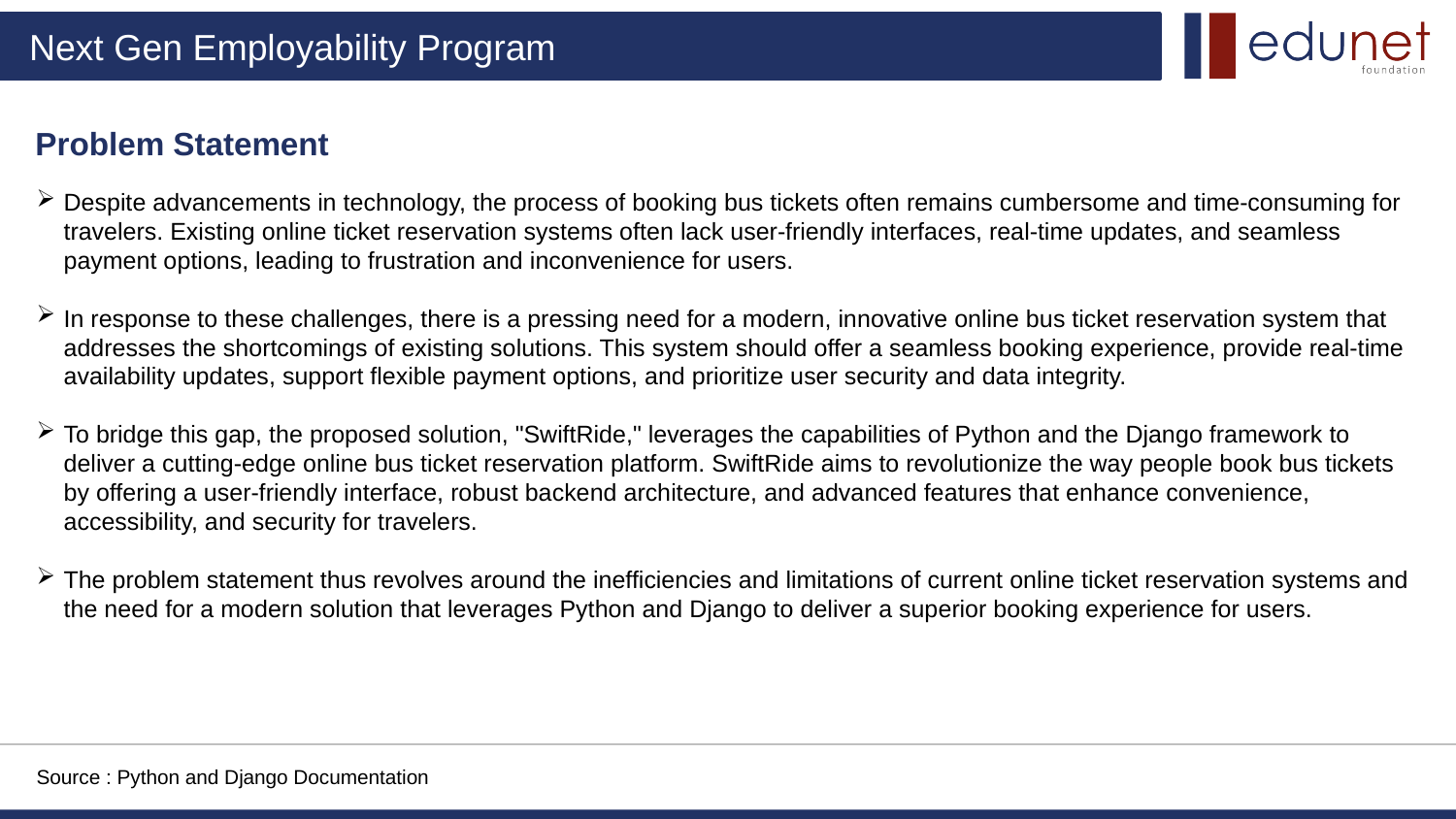

Problem Statement
Despite advancements in technology, the process of booking bus tickets often remains cumbersome and time-consuming for travelers. Existing online ticket reservation systems often lack user-friendly interfaces, real-time updates, and seamless payment options, leading to frustration and inconvenience for users.

In response to these challenges, there is a pressing need for a modern, innovative online bus ticket reservation system that addresses the shortcomings of existing solutions. This system should offer a seamless booking experience, provide real-time availability updates, support flexible payment options, and prioritize user security and data integrity.

To bridge this gap, the proposed solution, "SwiftRide," leverages the capabilities of Python and the Django framework to deliver a cutting-edge online bus ticket reservation platform. SwiftRide aims to revolutionize the way people book bus tickets by offering a user-friendly interface, robust backend architecture, and advanced features that enhance convenience, accessibility, and security for travelers.

The problem statement thus revolves around the inefficiencies and limitations of current online ticket reservation systems and the need for a modern solution that leverages Python and Django to deliver a superior booking experience for users.

Source : Python and Django Documentation